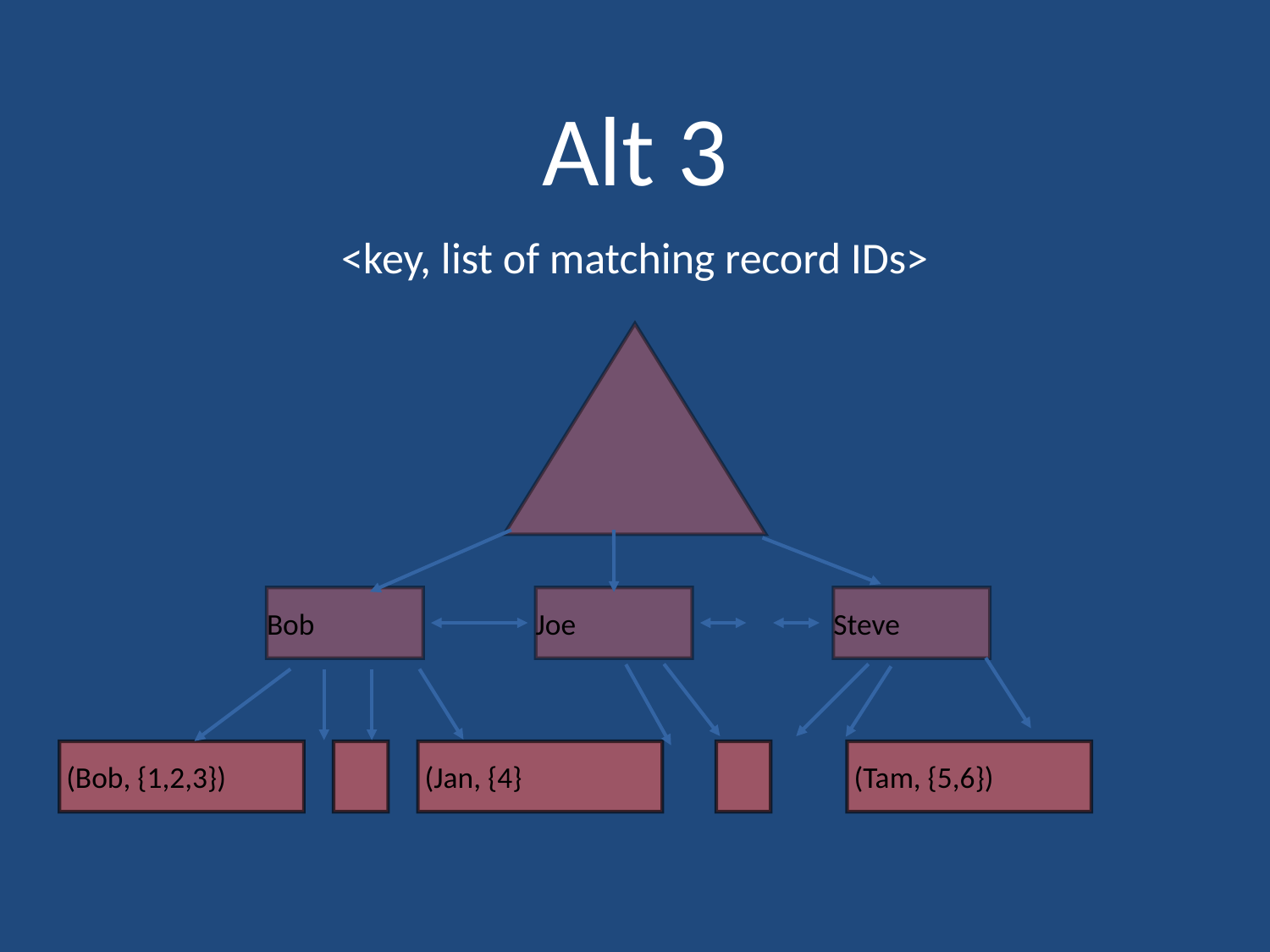

# Alt 3
<key, list of matching record IDs>

Bob
Joe
Steve

 (Bob, {1,2,3})

 (Jan, {4}

 (Tam, {5,6})